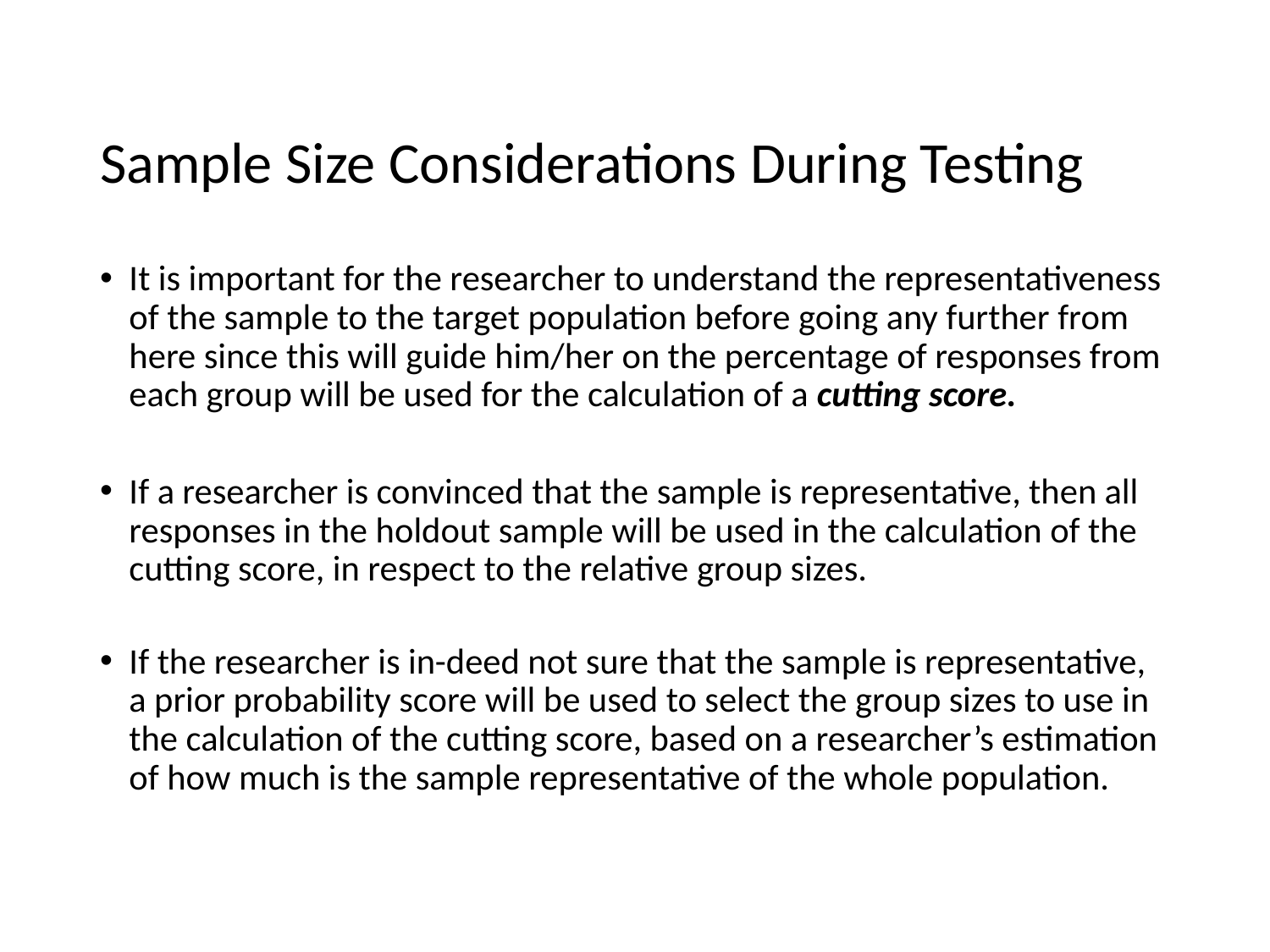

# Sample Size Considerations During Testing
It is important for the researcher to understand the representativeness of the sample to the target population before going any further from here since this will guide him/her on the percentage of responses from each group will be used for the calculation of a cutting score.
If a researcher is convinced that the sample is representative, then all responses in the holdout sample will be used in the calculation of the cutting score, in respect to the relative group sizes.
If the researcher is in-deed not sure that the sample is representative, a prior probability score will be used to select the group sizes to use in the calculation of the cutting score, based on a researcher’s estimation of how much is the sample representative of the whole population.